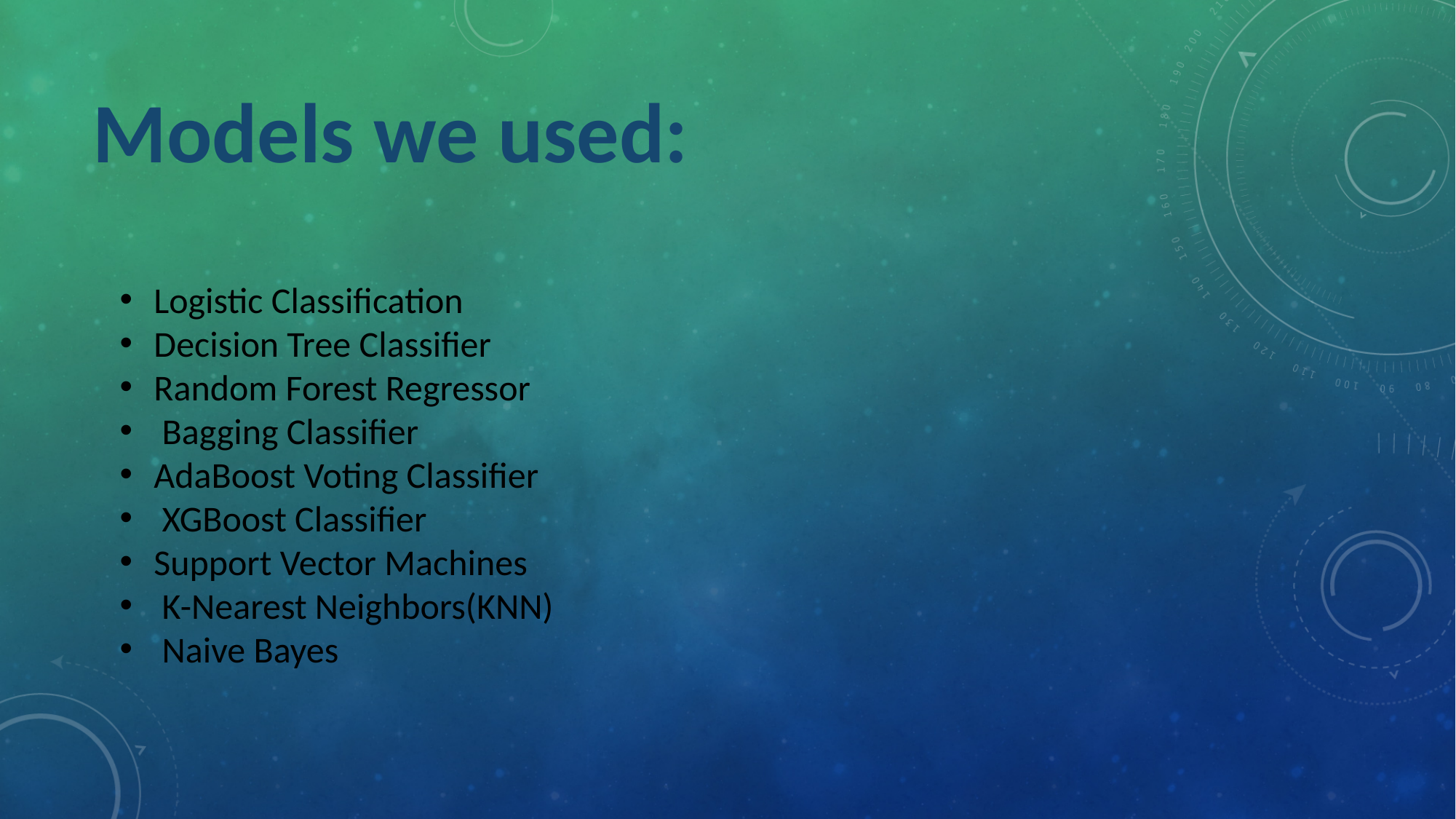

# Models we used:

Logistic Classification
Decision Tree Classifier
Random Forest Regressor
 Bagging Classifier
AdaBoost Voting Classifier
 XGBoost Classifier
Support Vector Machines
 K-Nearest Neighbors(KNN)
 Naive Bayes